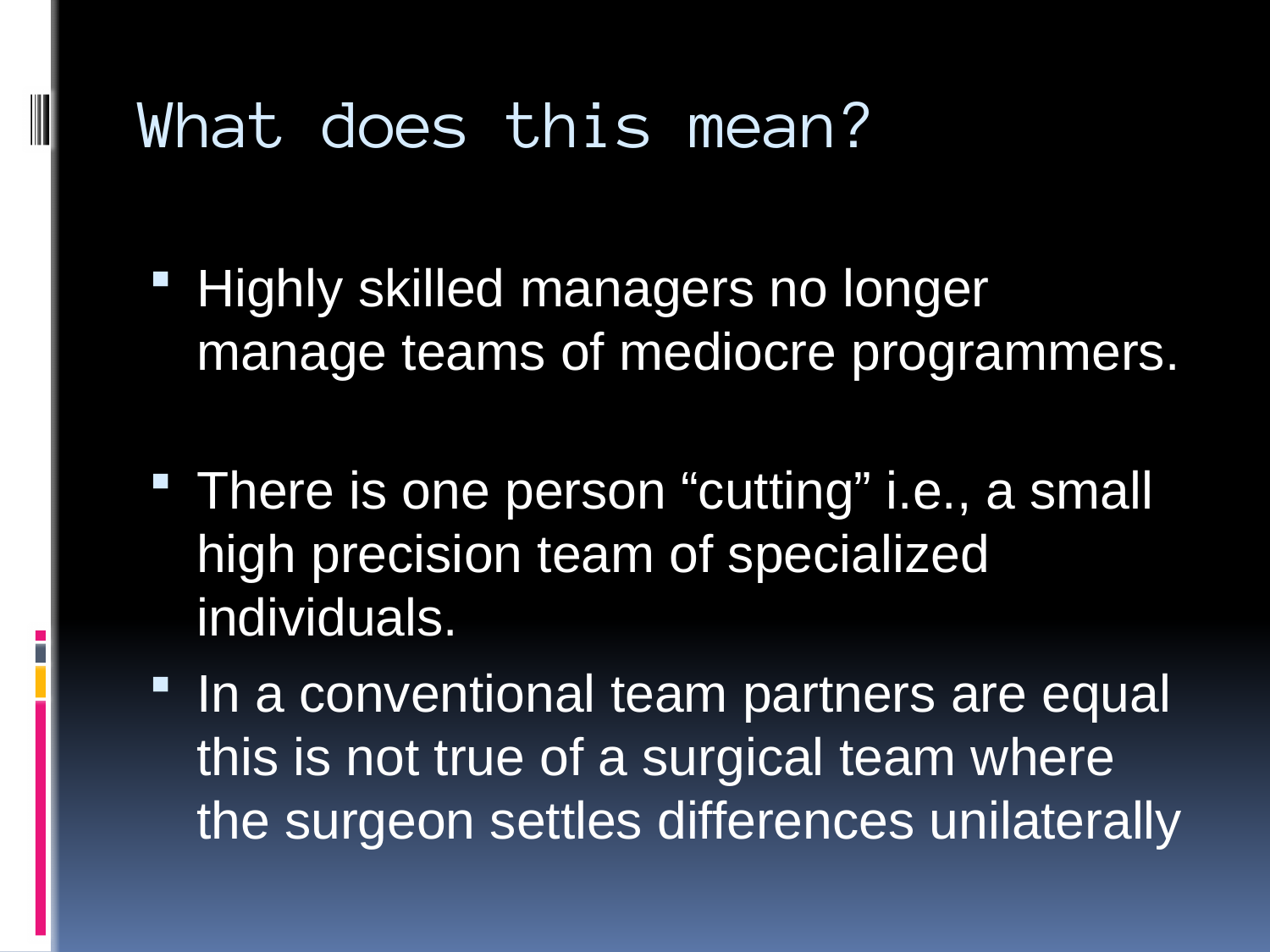

# What does this mean?
Highly skilled managers no longer manage teams of mediocre programmers.
There is one person “cutting” i.e., a small high precision team of specialized individuals.
In a conventional team partners are equal this is not true of a surgical team where the surgeon settles differences unilaterally